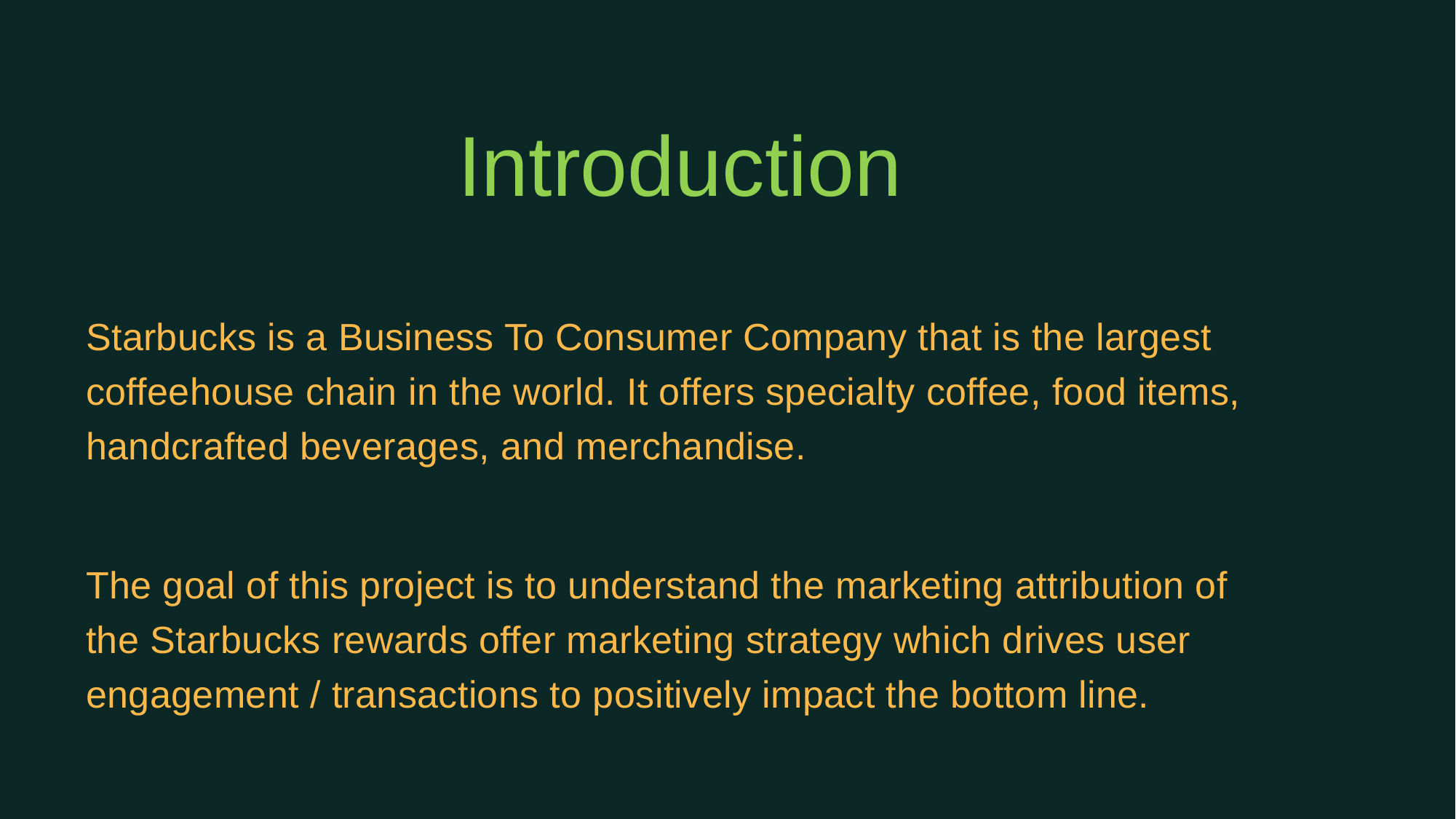

# Introduction
Starbucks is a Business To Consumer Company that is the largest coffeehouse chain in the world. It offers specialty coffee, food items, handcrafted beverages, and merchandise.

The goal of this project is to understand the marketing attribution of the Starbucks rewards offer marketing strategy which drives user engagement / transactions to positively impact the bottom line.